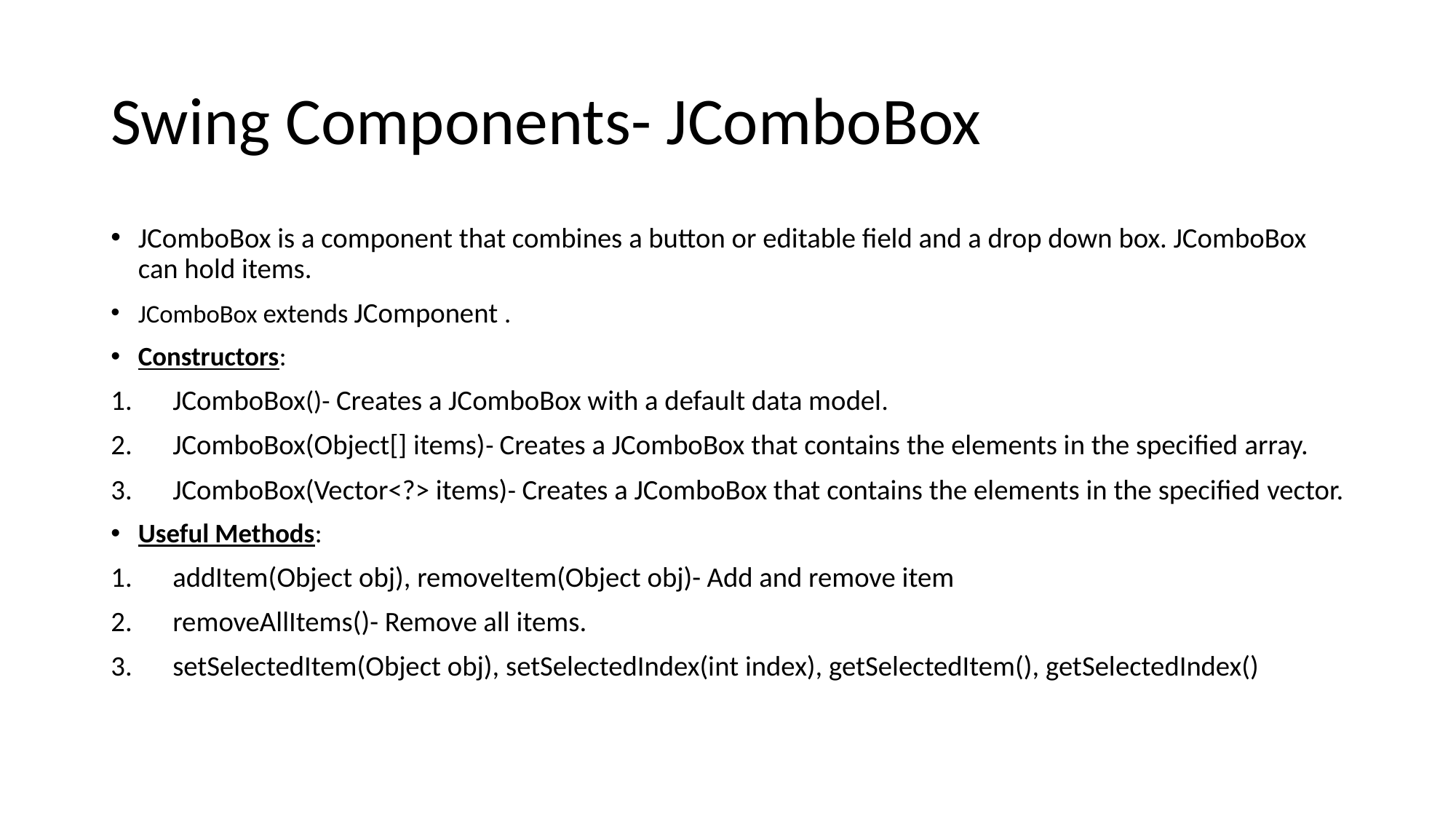

# Swing Components- JComboBox
JComboBox is a component that combines a button or editable field and a drop down box. JComboBox can hold items.
JComboBox extends JComponent .
Constructors:
JComboBox()- Creates a JComboBox with a default data model.
JComboBox(Object[] items)- Creates a JComboBox that contains the elements in the specified array.
JComboBox(Vector<?> items)- Creates a JComboBox that contains the elements in the specified vector.
Useful Methods:
addItem(Object obj), removeItem(Object obj)- Add and remove item
removeAllItems()- Remove all items.
setSelectedItem(Object obj), setSelectedIndex(int index), getSelectedItem(), getSelectedIndex()